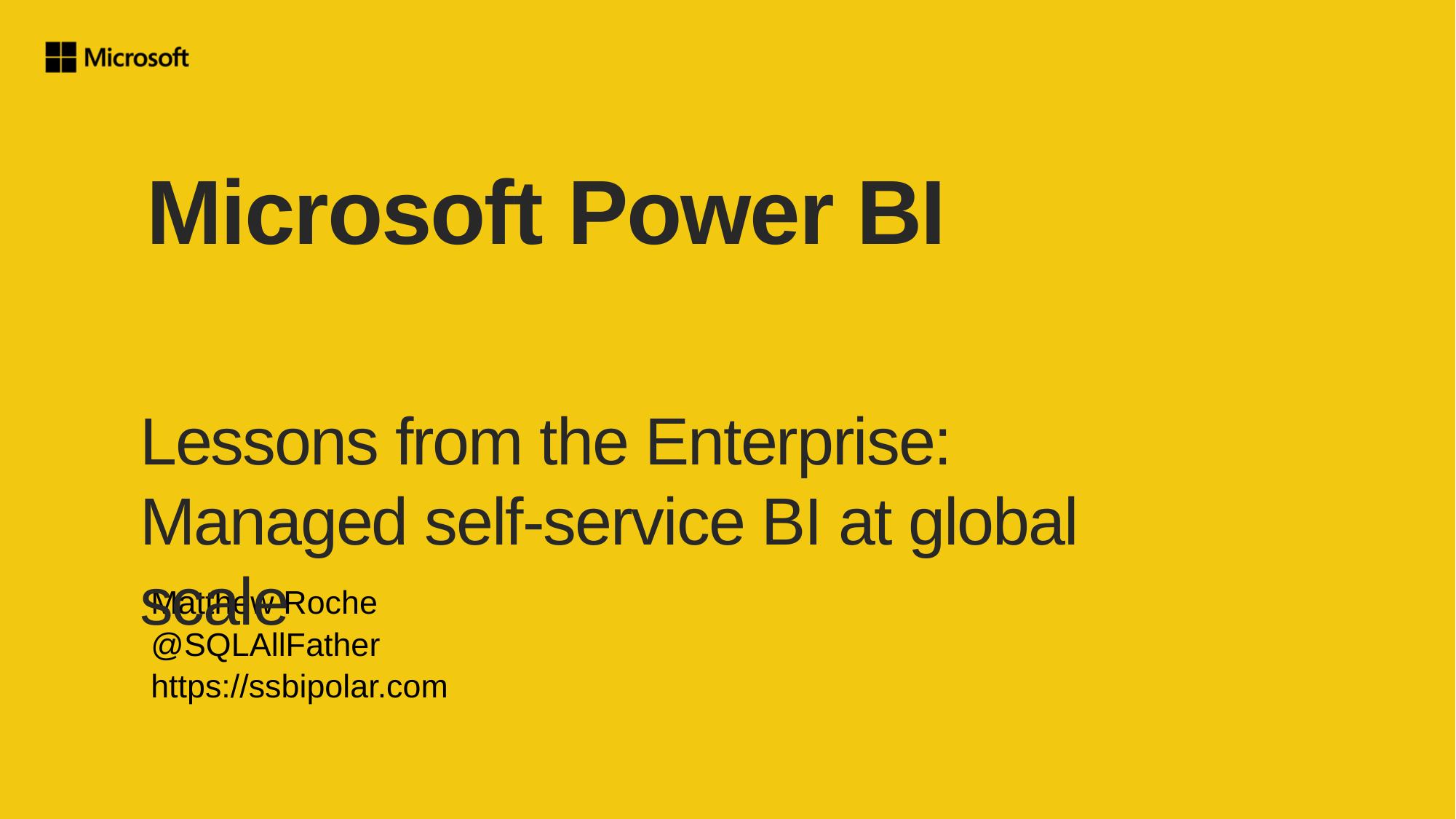

# Microsoft Power BI
Lessons from the Enterprise:
Managed self-service BI at global scale
Matthew Roche
@SQLAllFather
https://ssbipolar.com